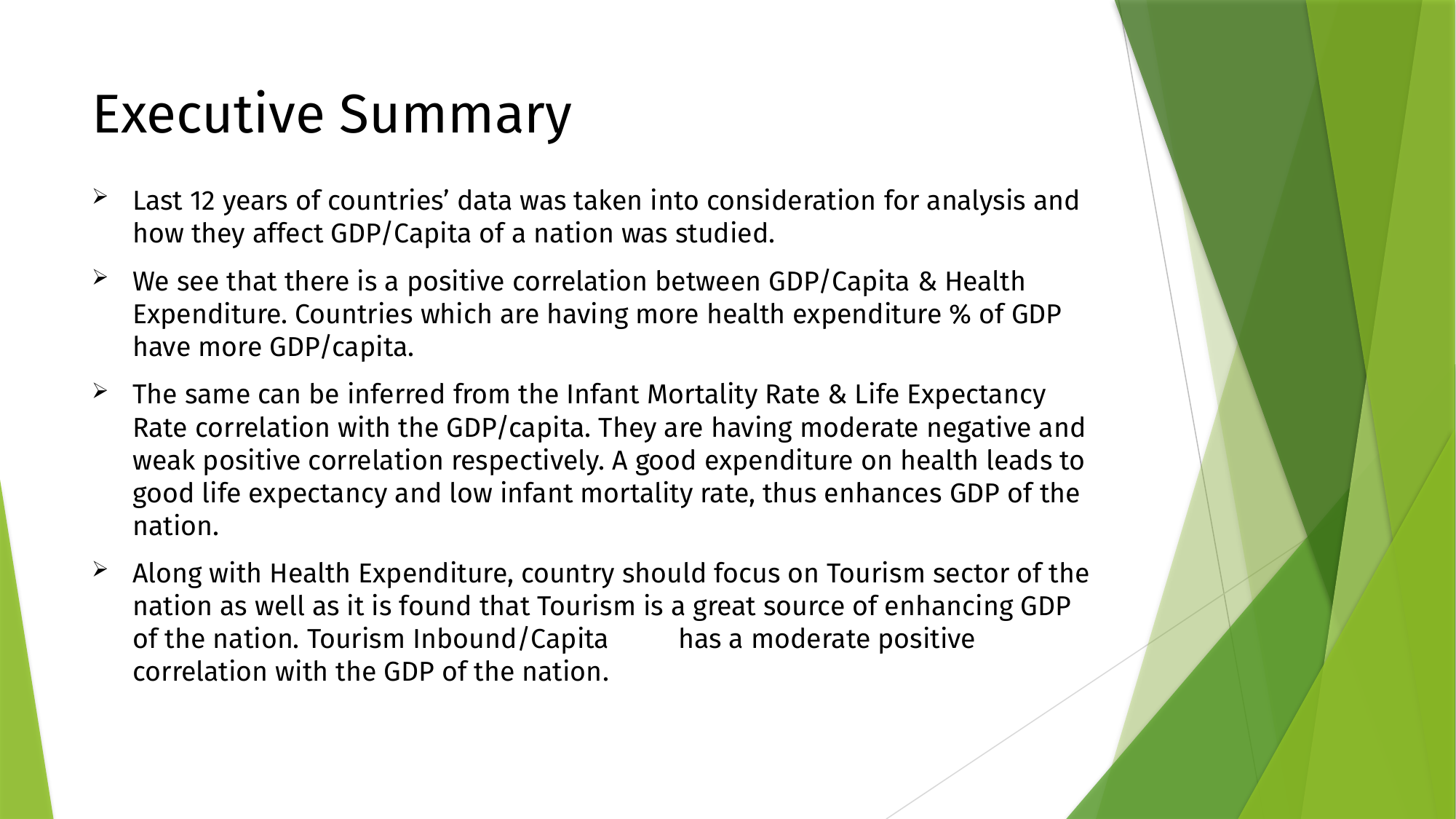

# Executive Summary
Last 12 years of countries’ data was taken into consideration for analysis and how they affect GDP/Capita of a nation was studied.
We see that there is a positive correlation between GDP/Capita & Health Expenditure. Countries which are having more health expenditure % of GDP have more GDP/capita.
The same can be inferred from the Infant Mortality Rate & Life Expectancy Rate correlation with the GDP/capita. They are having moderate negative and weak positive correlation respectively. A good expenditure on health leads to good life expectancy and low infant mortality rate, thus enhances GDP of the nation.
Along with Health Expenditure, country should focus on Tourism sector of the nation as well as it is found that Tourism is a great source of enhancing GDP of the nation. Tourism Inbound/Capita 	has a moderate positive correlation with the GDP of the nation.